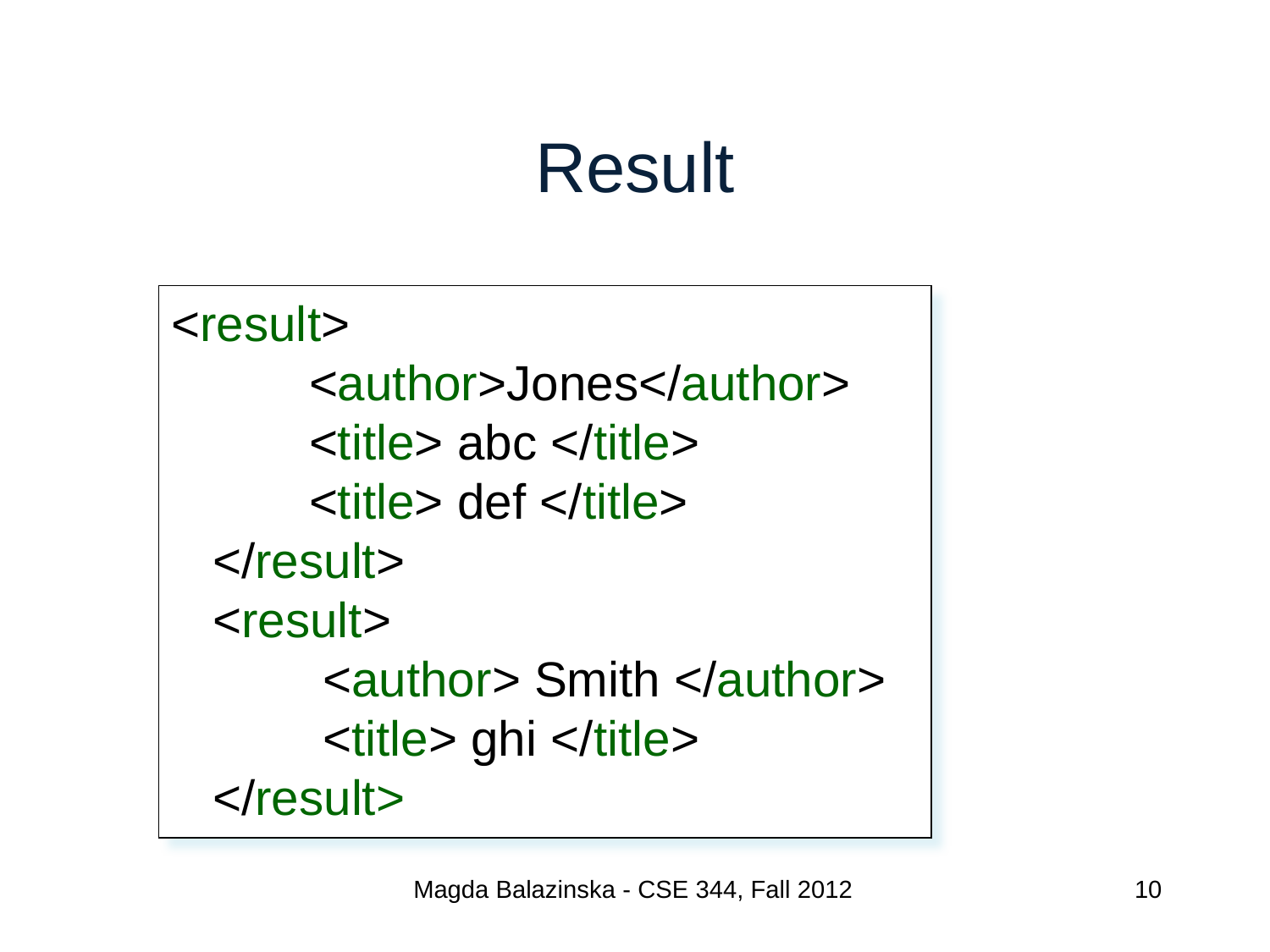

# Result
<result>
          <author>Jones</author>
          <title> abc </title>
          <title> def </title>
   </result>
   <result>
           <author> Smith </author>
           <title> ghi </title>
   </result>
Magda Balazinska - CSE 344, Fall 2012
10